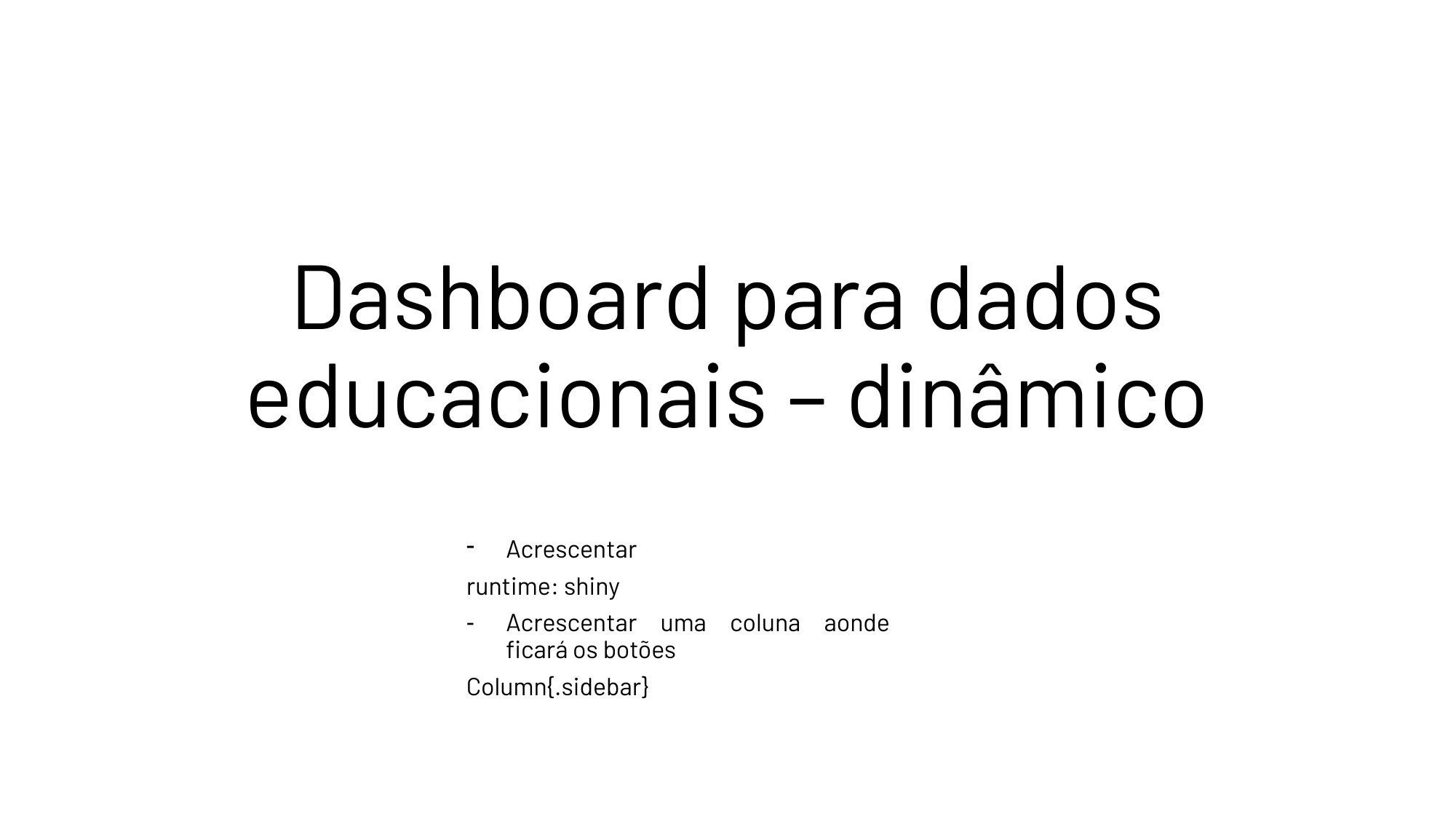

# Dashboard para dados educacionais – dinâmico
Acrescentar
runtime: shiny
Acrescentar uma coluna aonde ficará os botões
Column{.sidebar}